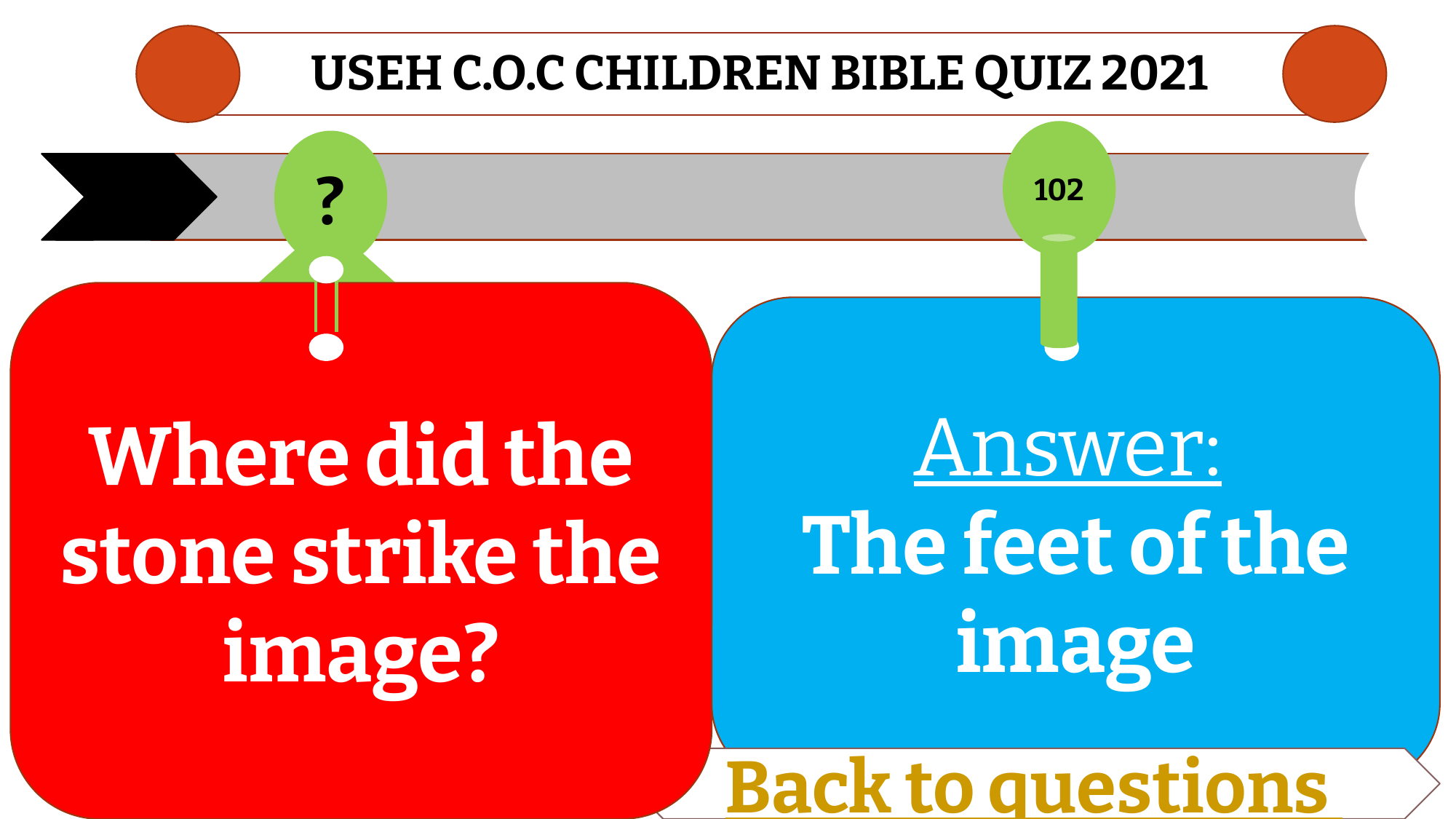

# USEH C.O.C CHILDREN Bible QUIZ 2021
102
?

Where did the stone strike the image?
Answer:
The feet of the image

Back to questions